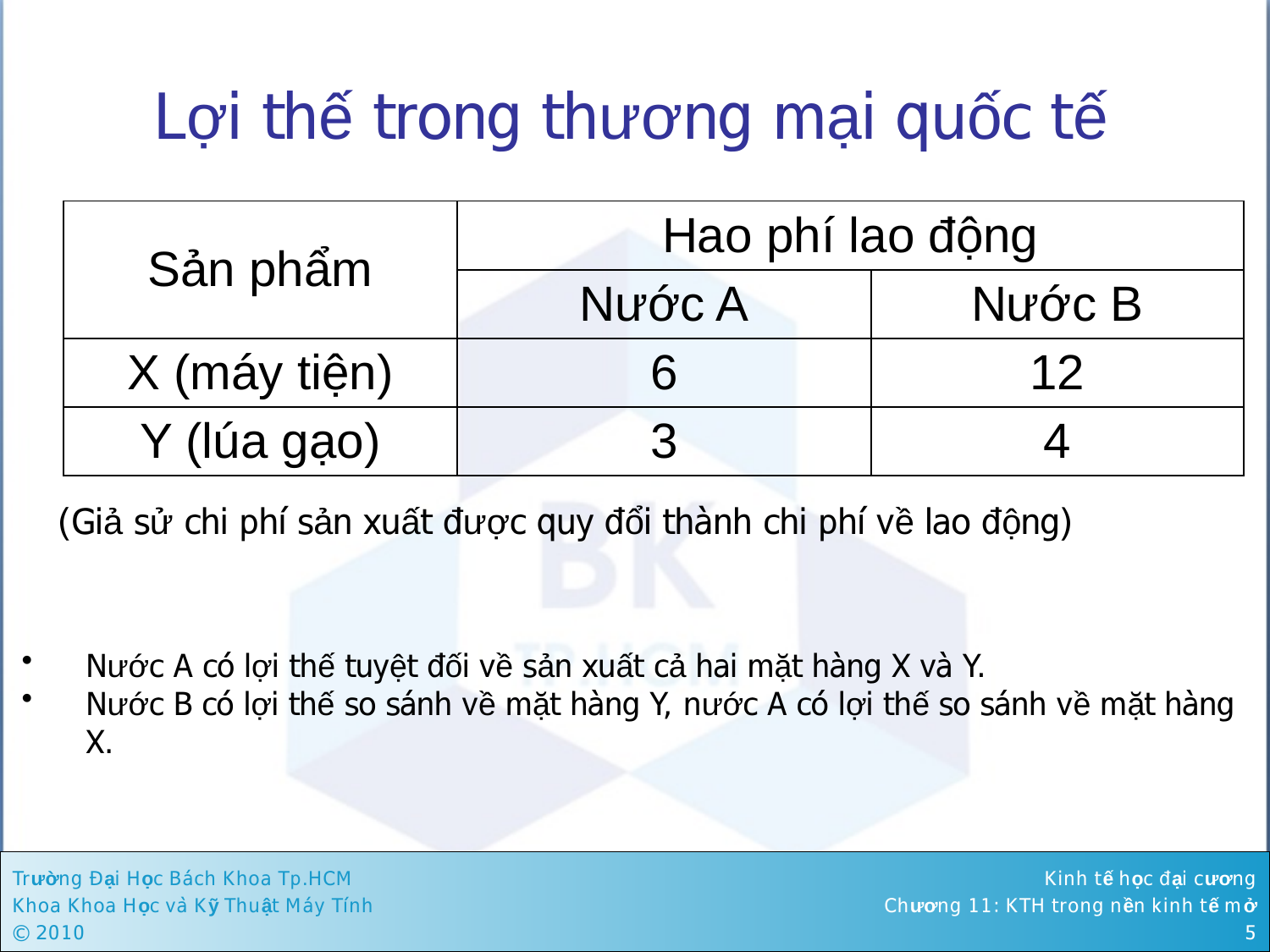

# Lợi thế trong thương mại quốc tế
| Sản phẩm | Hao phí lao động |  |
| --- | --- | --- |
|  | Nước A | Nước B |
| X (máy tiện) | 6 | 12 |
| Y (lúa gạo) | 3 | 4 |
(Giả sử chi phí sản xuất được quy đổi thành chi phí về lao động)
Nước A có lợi thế tuyệt đối về sản xuất cả hai mặt hàng X và Y.
Nước B có lợi thế so sánh về mặt hàng Y, nước A có lợi thế so sánh về mặt hàng X.